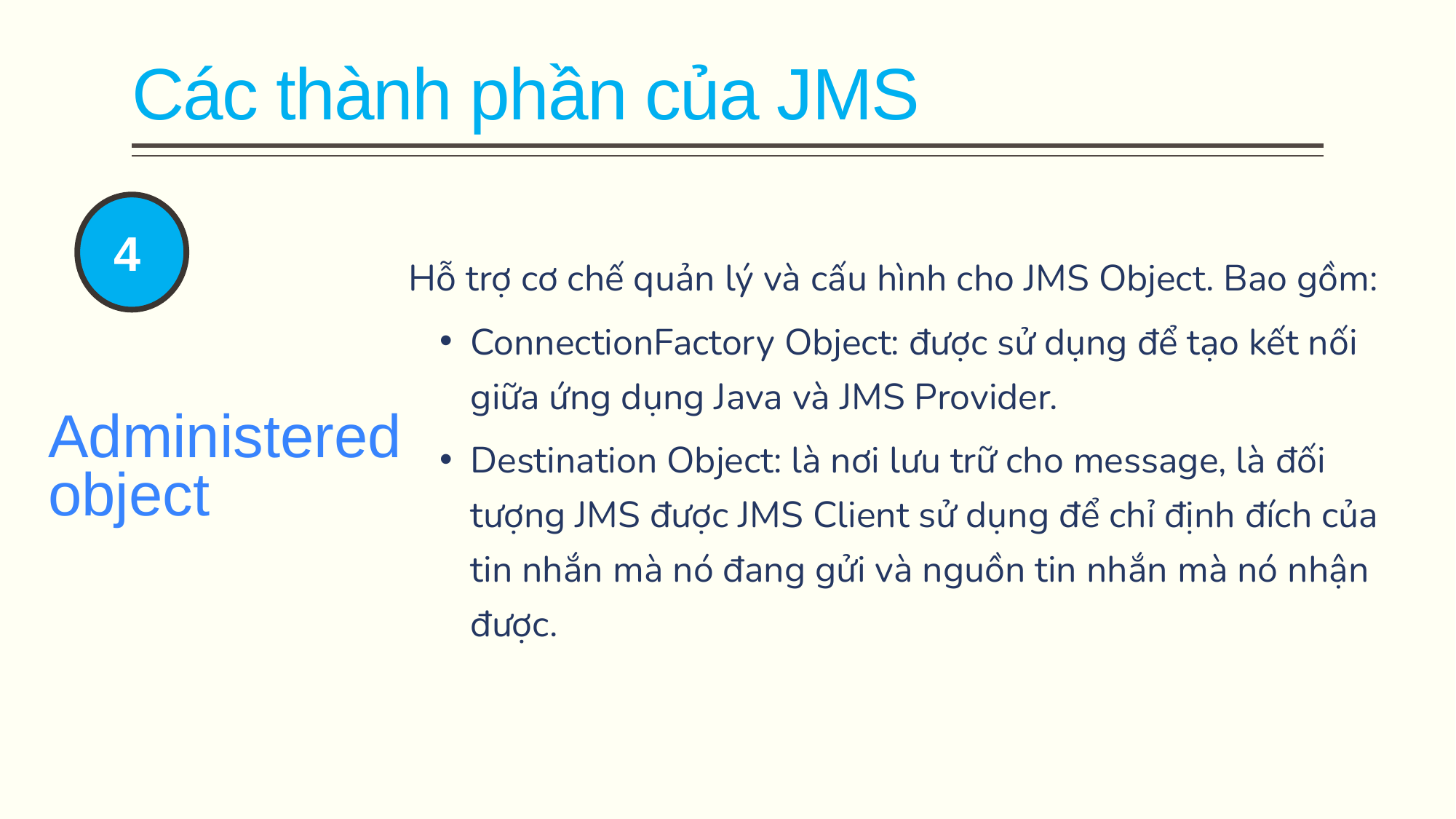

# Các thành phần của JMS

4
Hỗ trợ cơ chế quản lý và cấu hình cho JMS Object. Bao gồm:
ConnectionFactory Object: được sử dụng để tạo kết nối giữa ứng dụng Java và JMS Provider.
Destination Object: là nơi lưu trữ cho message, là đối tượng JMS được JMS Client sử dụng để chỉ định đích của tin nhắn mà nó đang gửi và nguồn tin nhắn mà nó nhận được.
Administered object